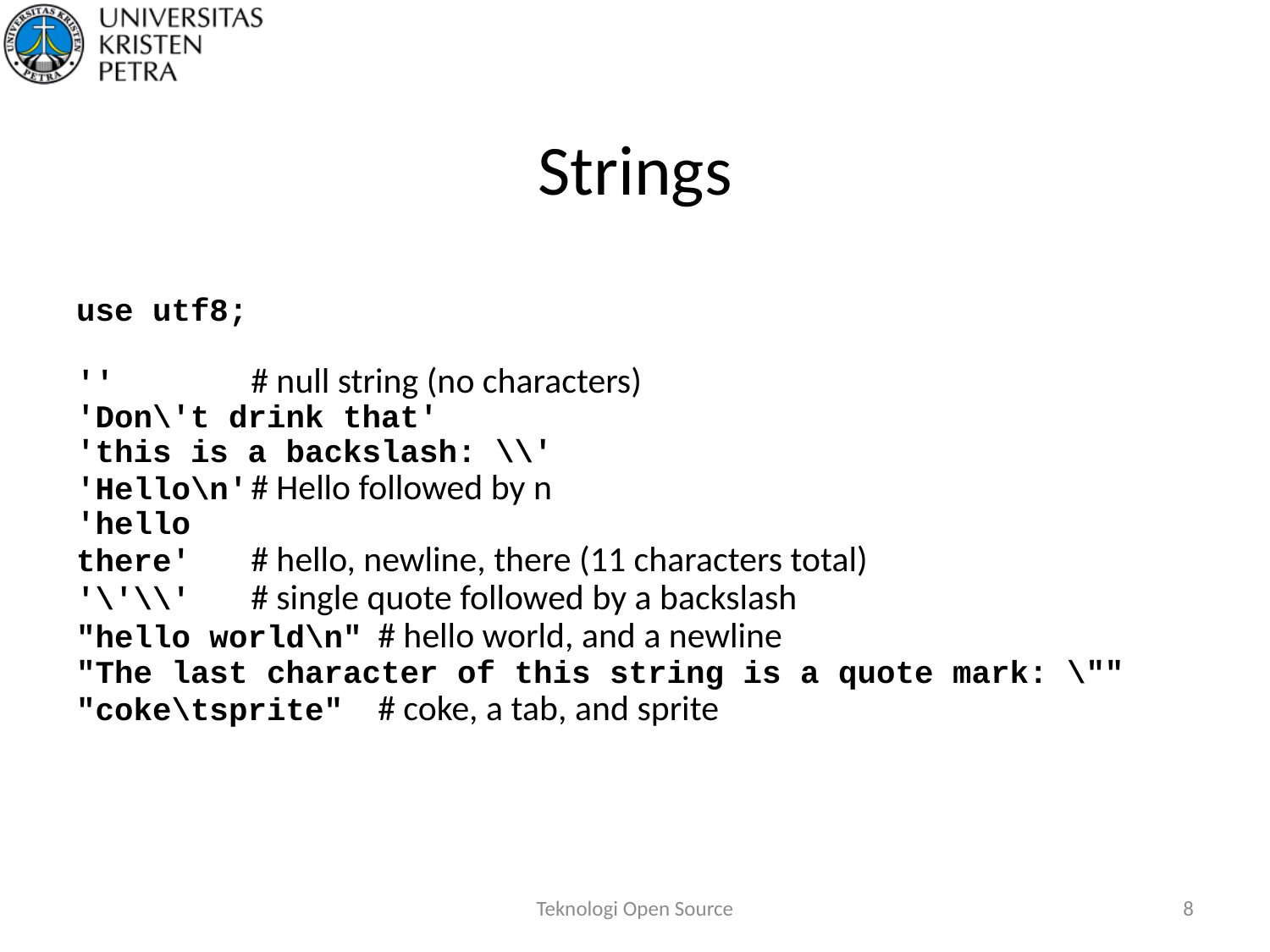

# Strings

use utf8;

''		# null string (no characters)
'Don\'t drink that'
'this is a backslash: \\'
'Hello\n'	# Hello followed by n
'hello
there'	# hello, newline, there (11 characters total)
'\'\\'	# single quote followed by a backslash
"hello world\n"	# hello world, and a newline
"The last character of this string is a quote mark: \""
"coke\tsprite"	# coke, a tab, and sprite
Teknologi Open Source
8